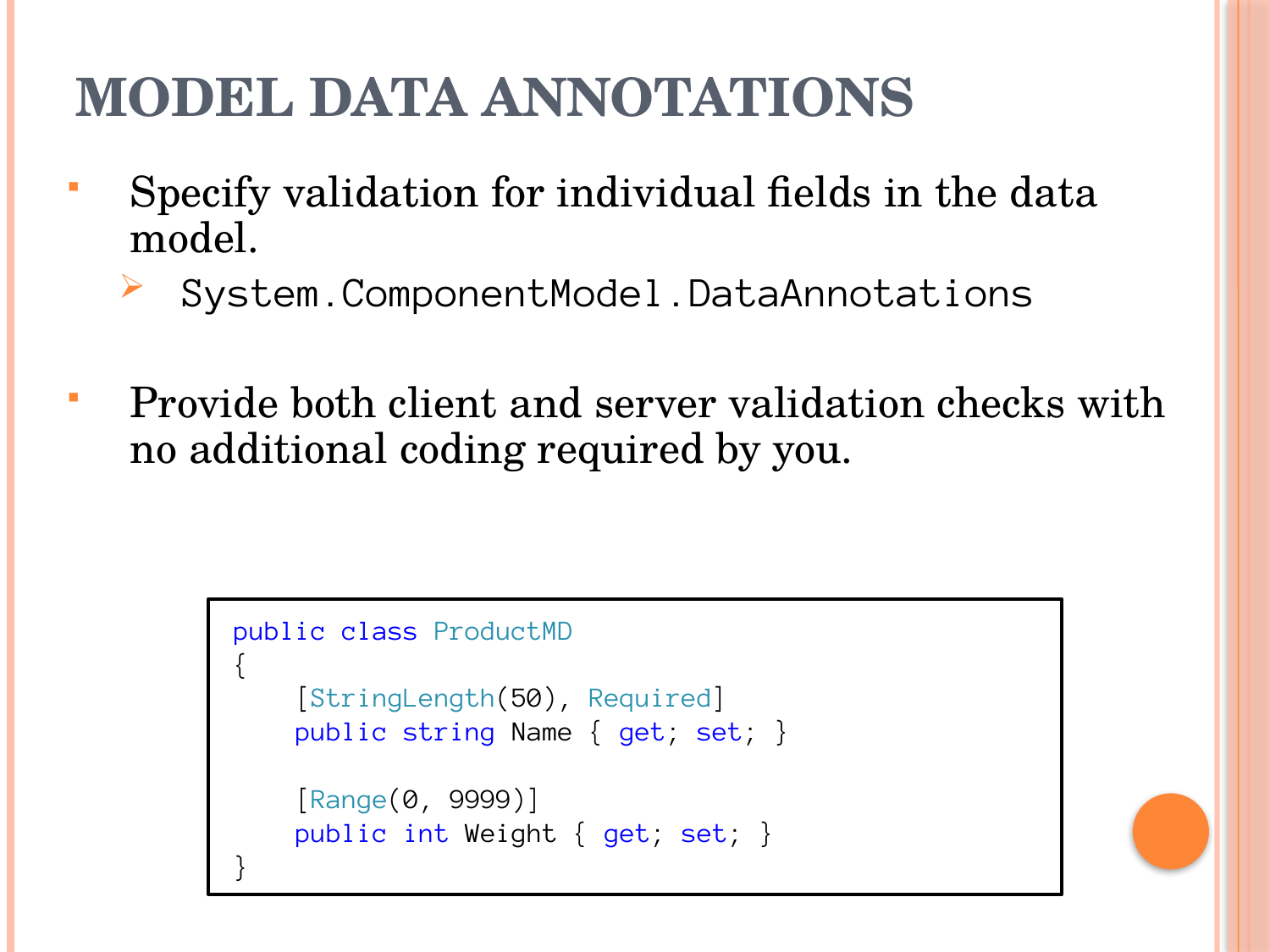

# Model Data Annotations
Specify validation for individual fields in the data model.
System.ComponentModel.DataAnnotations

Provide both client and server validation checks with no additional coding required by you.
public class ProductMD
{
    [StringLength(50), Required]
    public string Name { get; set; }
                        
    [Range(0, 9999)]
    public int Weight { get; set; }
}